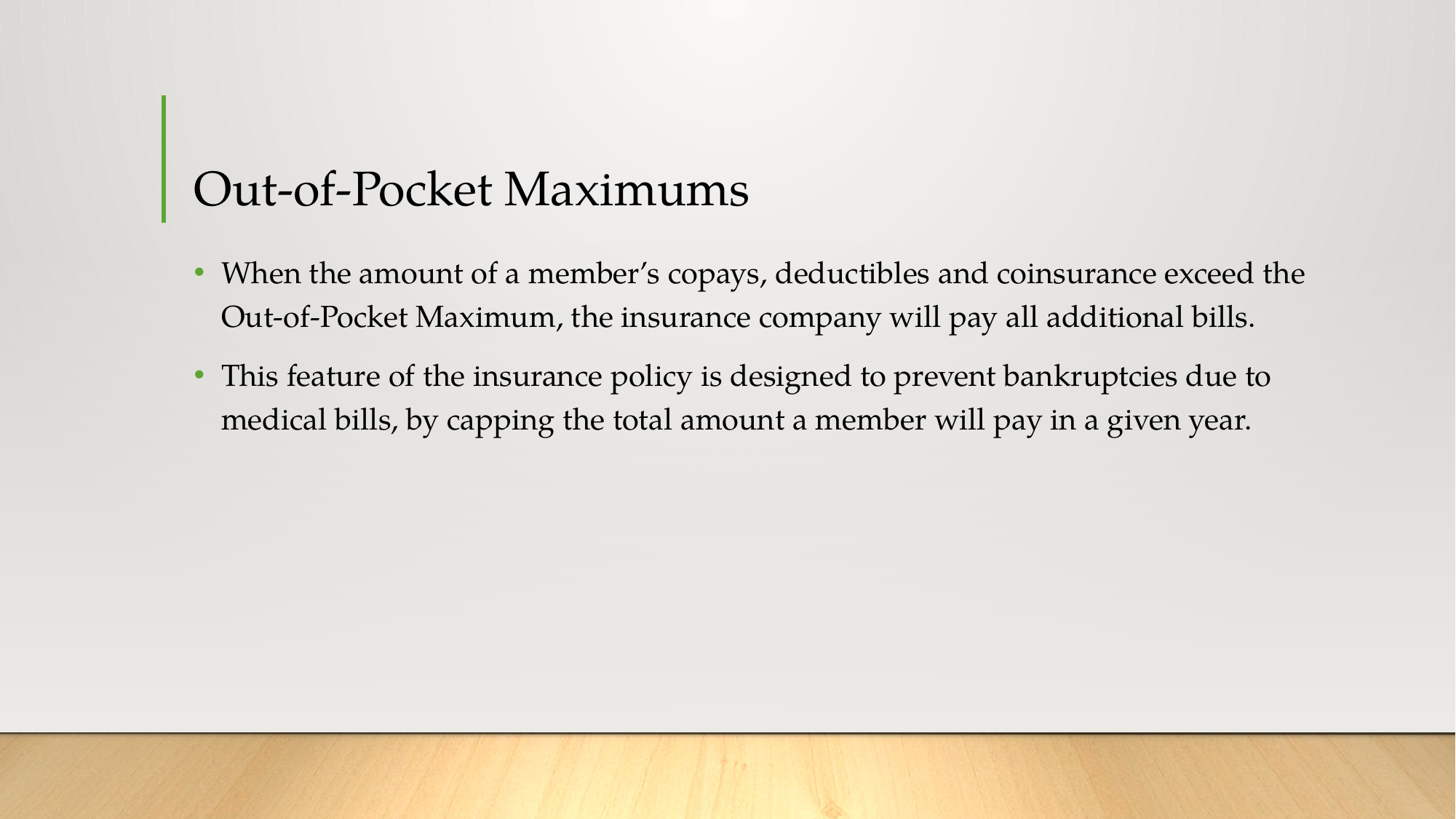

# Out-of-Pocket Maximums
When the amount of a member’s copays, deductibles and coinsurance exceed the Out-of-Pocket Maximum, the insurance company will pay all additional bills.
This feature of the insurance policy is designed to prevent bankruptcies due to medical bills, by capping the total amount a member will pay in a given year.